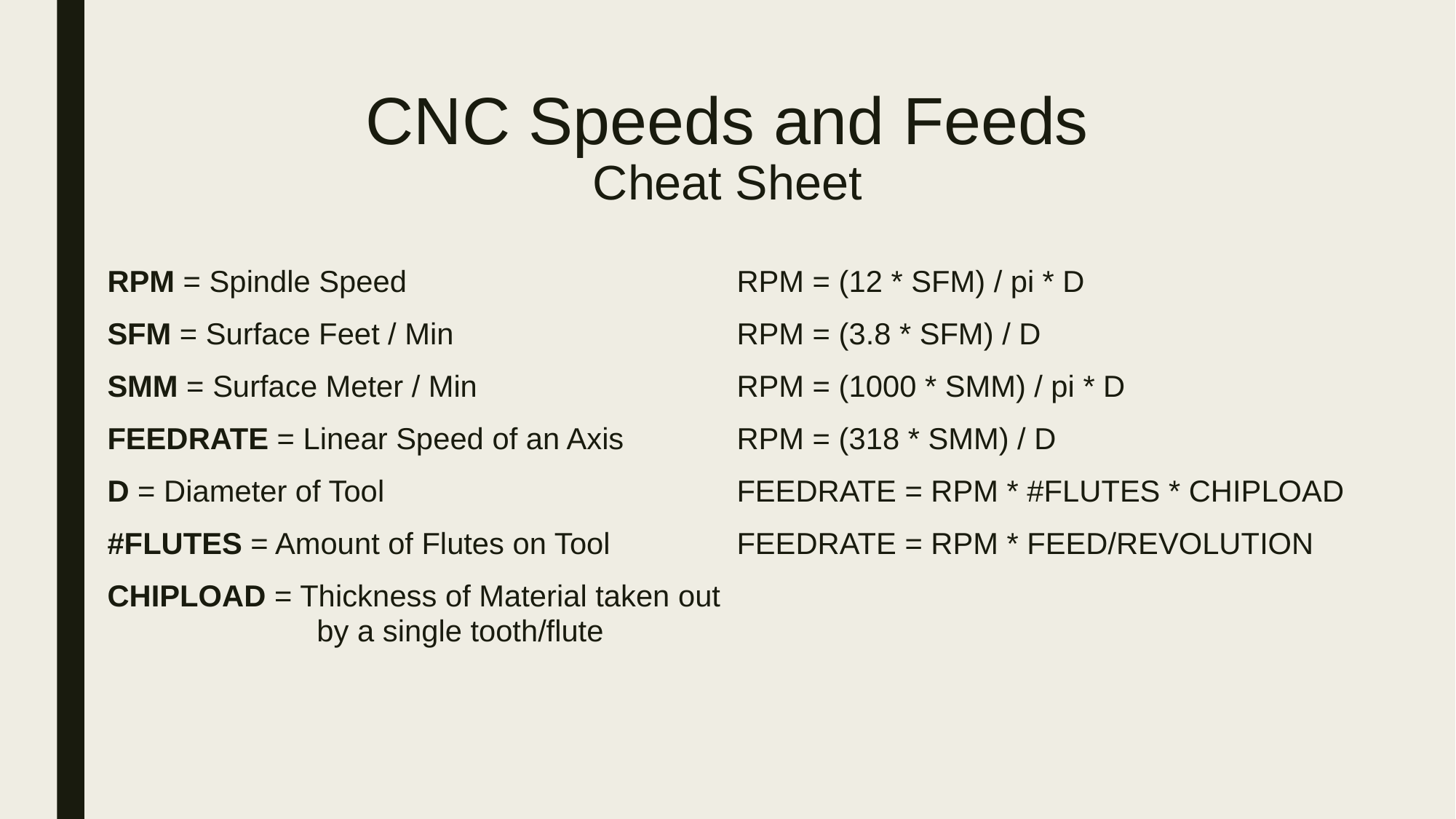

# CNC Speeds and Feeds Cheat Sheet
RPM = Spindle Speed
SFM = Surface Feet / Min
SMM = Surface Meter / Min
FEEDRATE = Linear Speed of an Axis
D = Diameter of Tool
#FLUTES = Amount of Flutes on Tool
CHIPLOAD = Thickness of Material taken out 	            by a single tooth/flute
RPM = (12 * SFM) / pi * D
RPM = (3.8 * SFM) / D
RPM = (1000 * SMM) / pi * D
RPM = (318 * SMM) / D
FEEDRATE = RPM * #FLUTES * CHIPLOAD
FEEDRATE = RPM * FEED/REVOLUTION